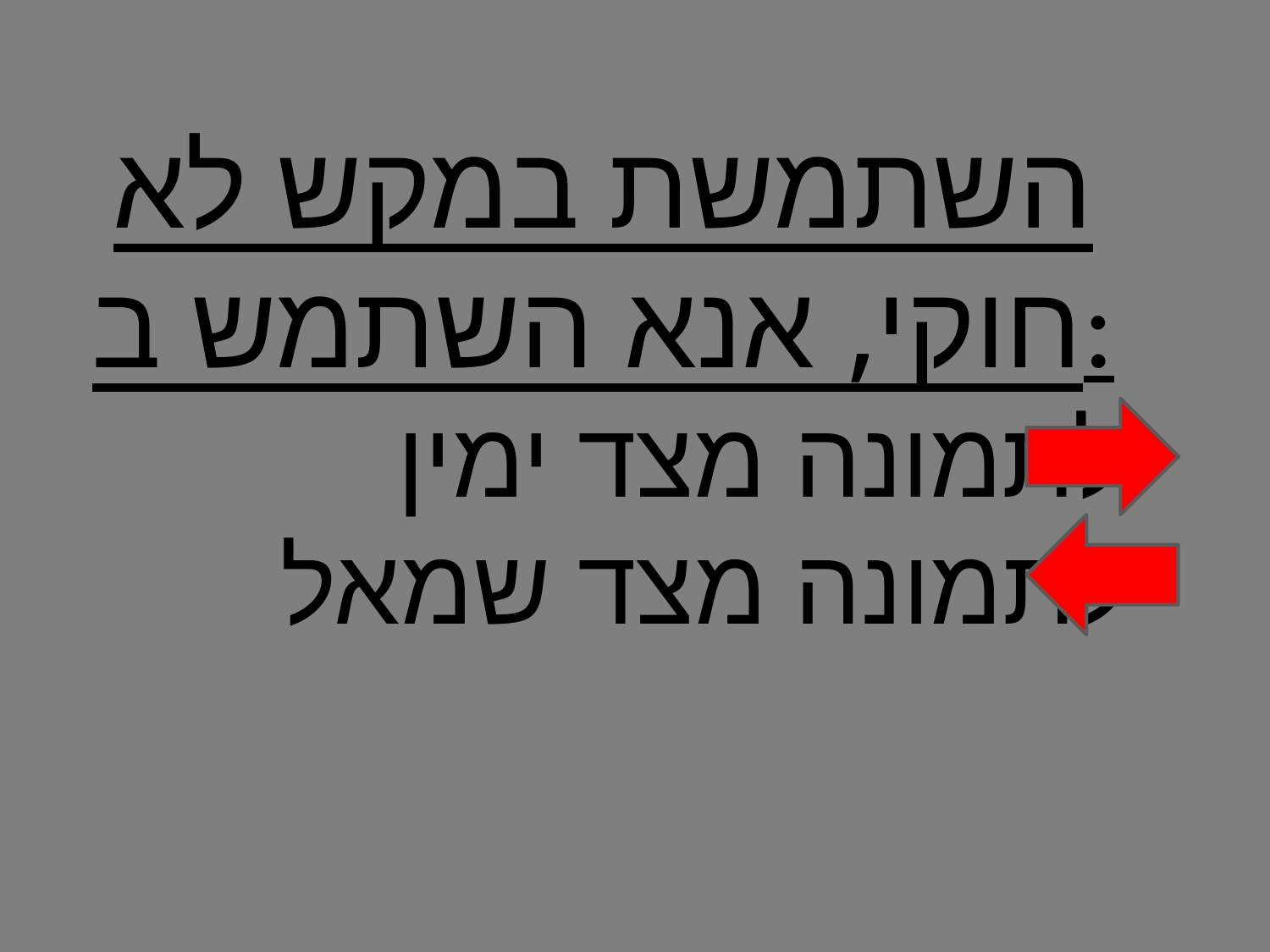

השתמשת במקש לא חוקי, אנא השתמש ב:
	לתמונה מצד ימין  	לתמונה מצד שמאל